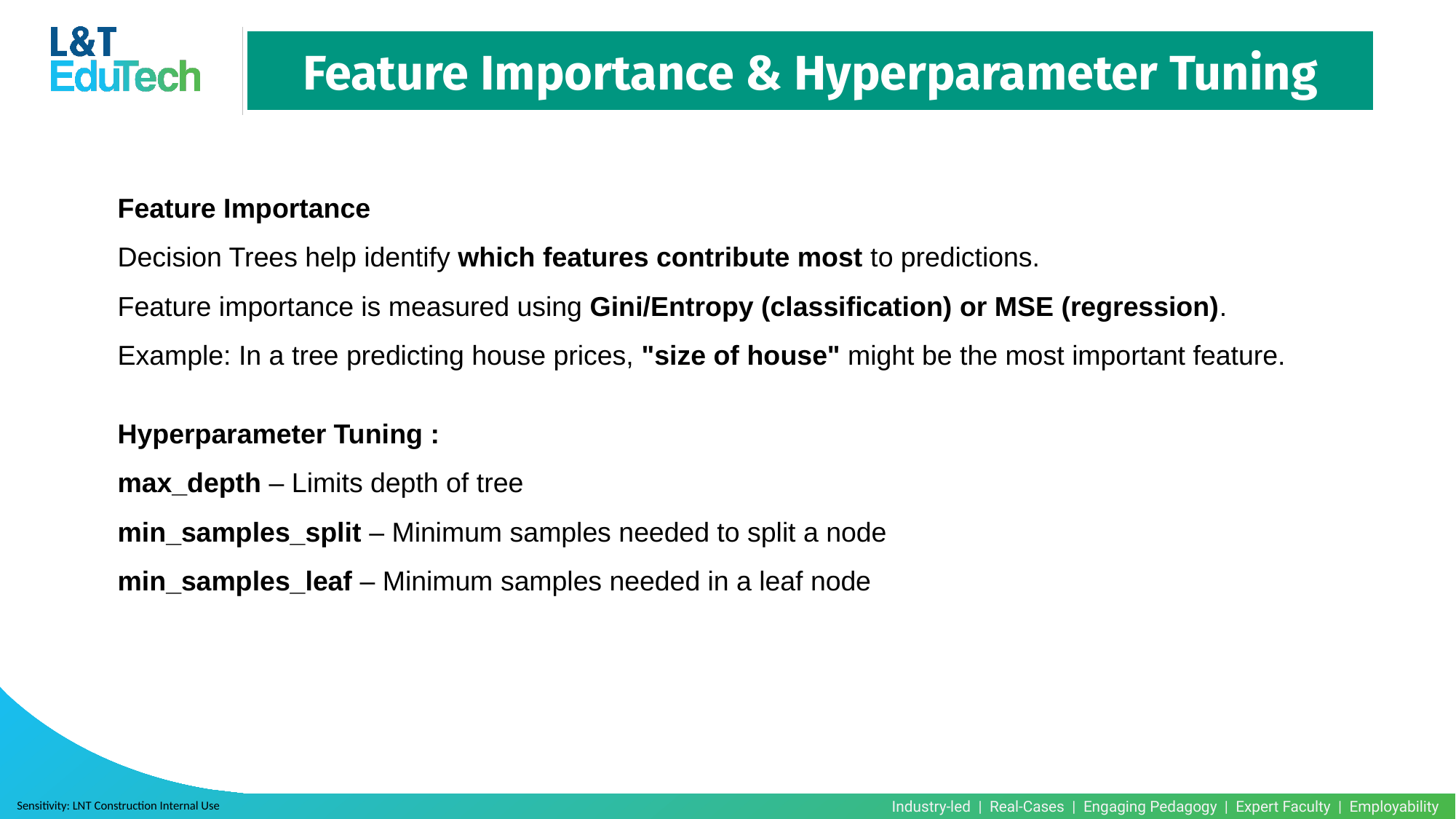

Feature Importance & Hyperparameter Tuning
Feature Importance
Decision Trees help identify which features contribute most to predictions.
Feature importance is measured using Gini/Entropy (classification) or MSE (regression).
Example: In a tree predicting house prices, "size of house" might be the most important feature.
Hyperparameter Tuning :
max_depth – Limits depth of tree
min_samples_split – Minimum samples needed to split a node
min_samples_leaf – Minimum samples needed in a leaf node